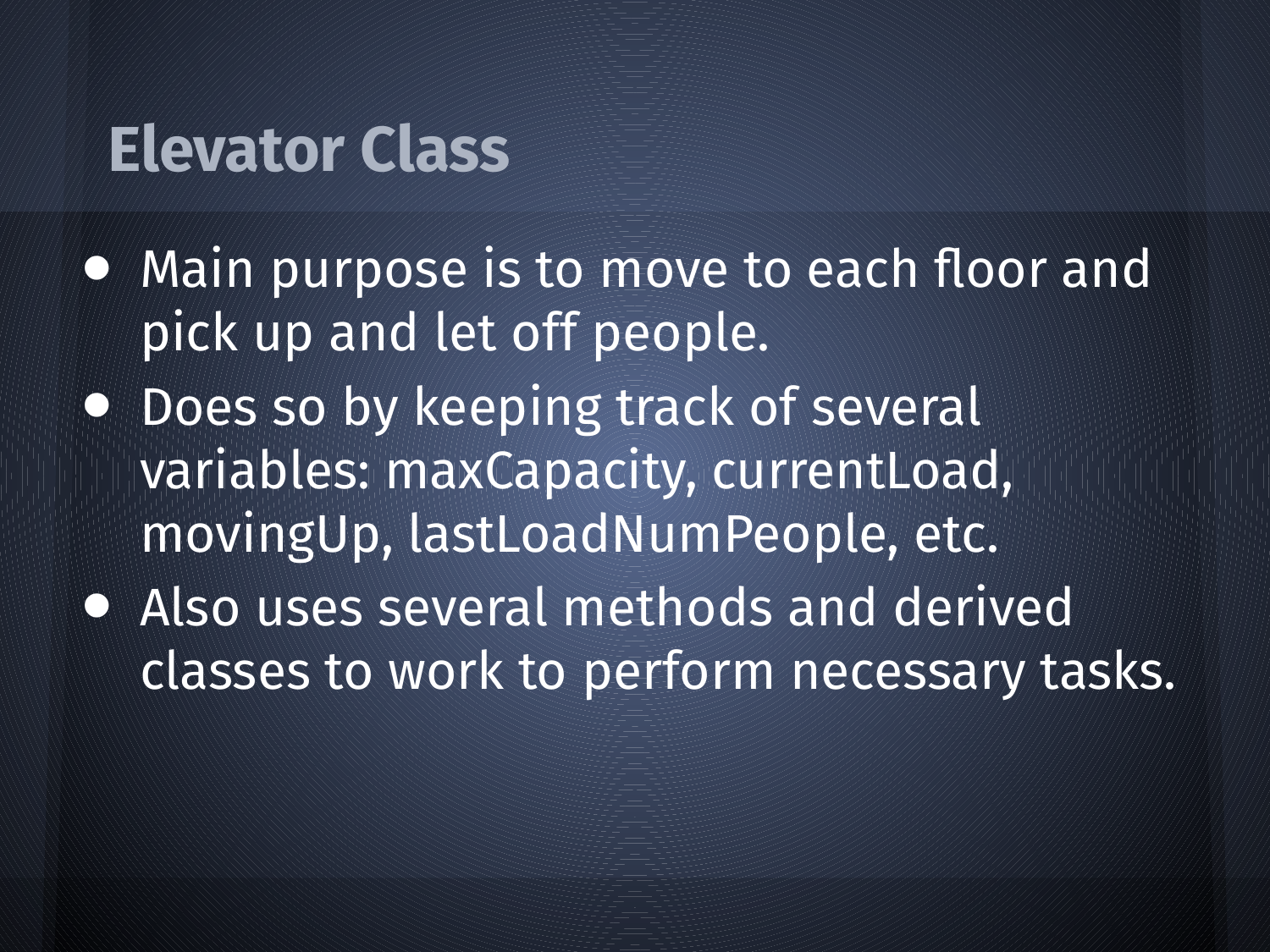

# Elevator Class
Main purpose is to move to each floor and pick up and let off people.
Does so by keeping track of several variables: maxCapacity, currentLoad, movingUp, lastLoadNumPeople, etc.
Also uses several methods and derived classes to work to perform necessary tasks.